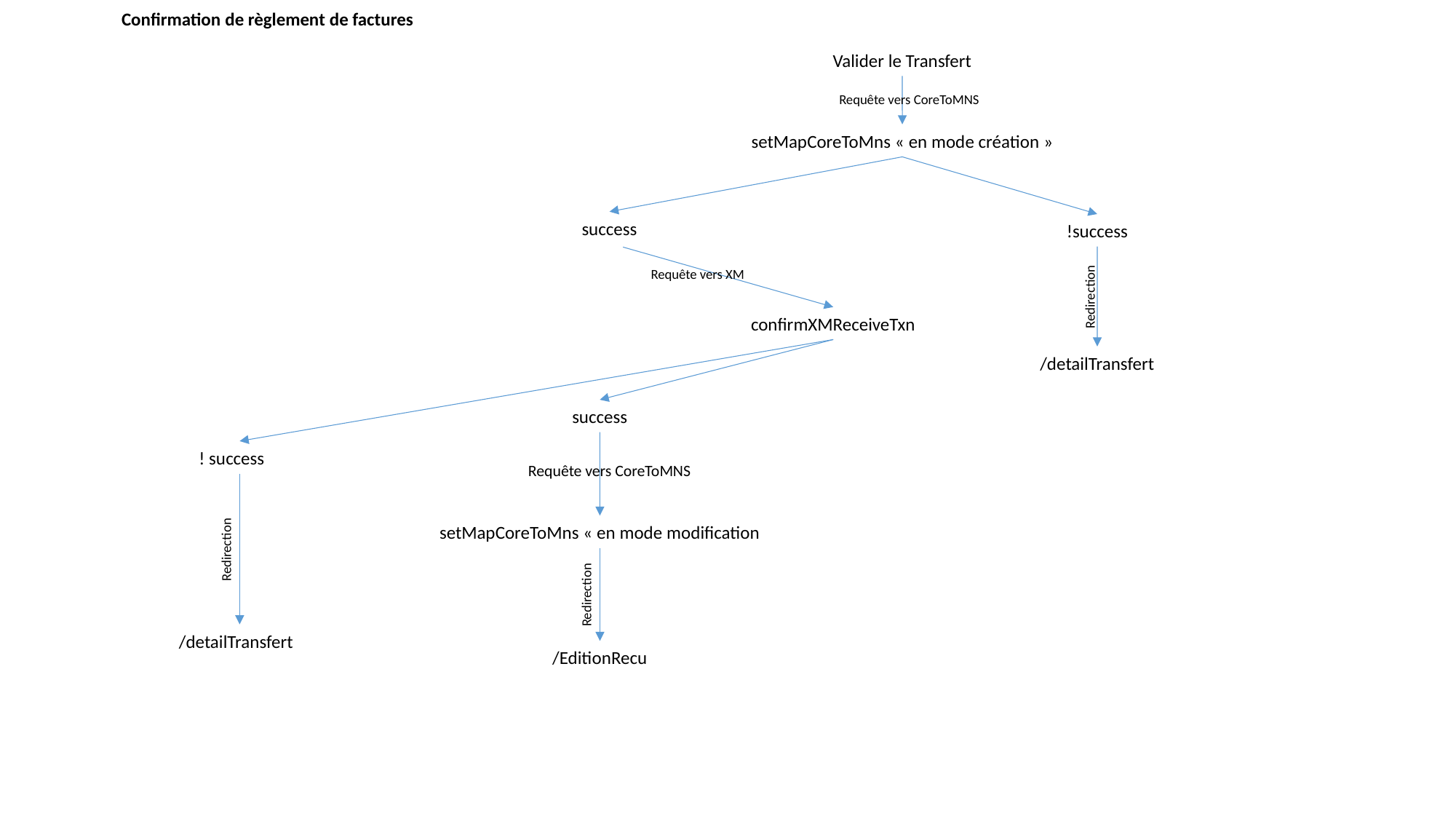

Confirmation de règlement de factures
Valider le Transfert
Requête vers CoreToMNS
setMapCoreToMns « en mode création »
success
!success
Requête vers XM
Redirection
confirmXMReceiveTxn
/detailTransfert
success
! success
Requête vers CoreToMNS
setMapCoreToMns « en mode modification
Redirection
Redirection
/detailTransfert
/EditionRecu